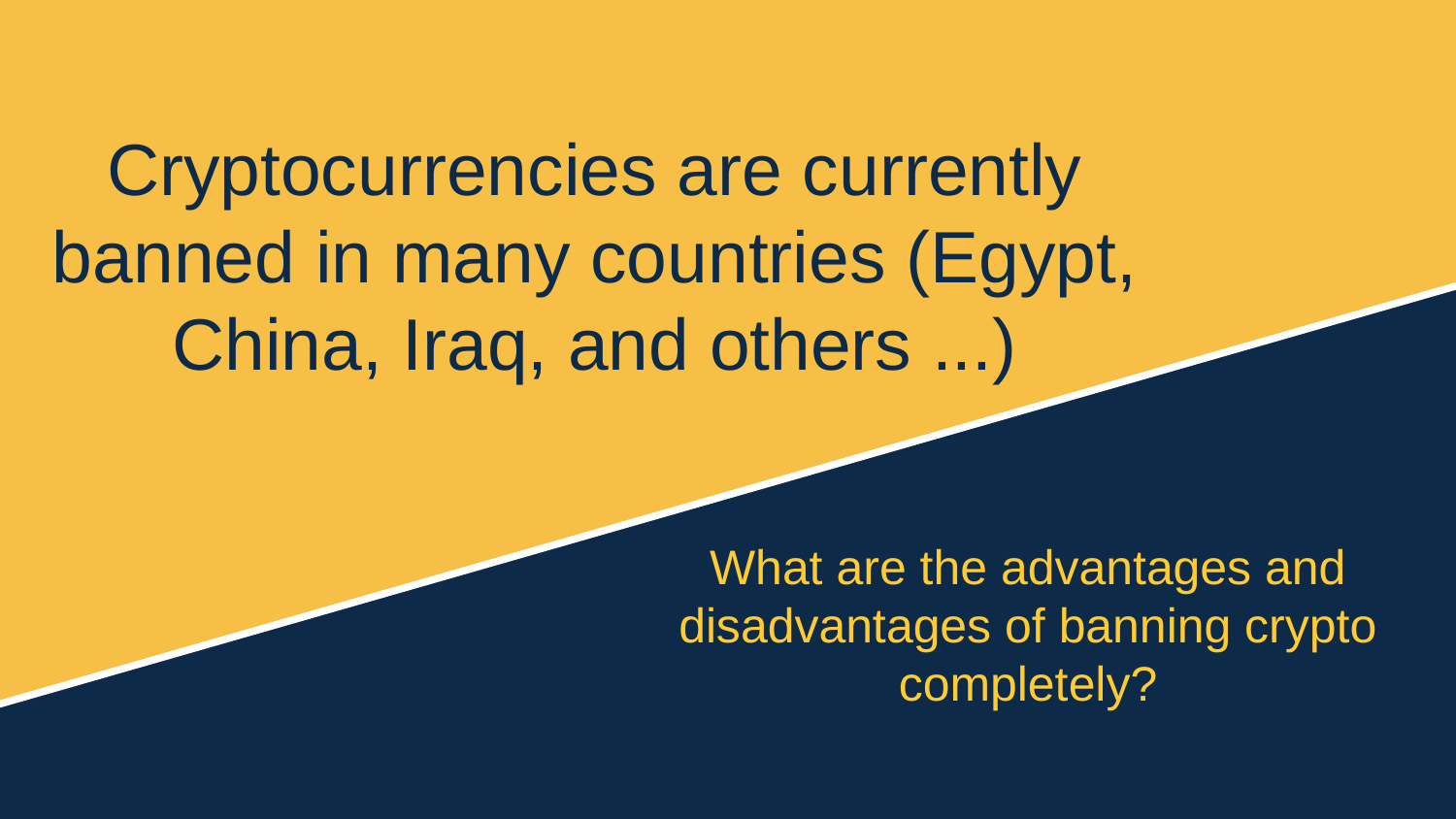

# Cryptocurrencies are currently banned in many countries (Egypt, China, Iraq, and others ...)
What are the advantages and disadvantages of banning crypto completely?